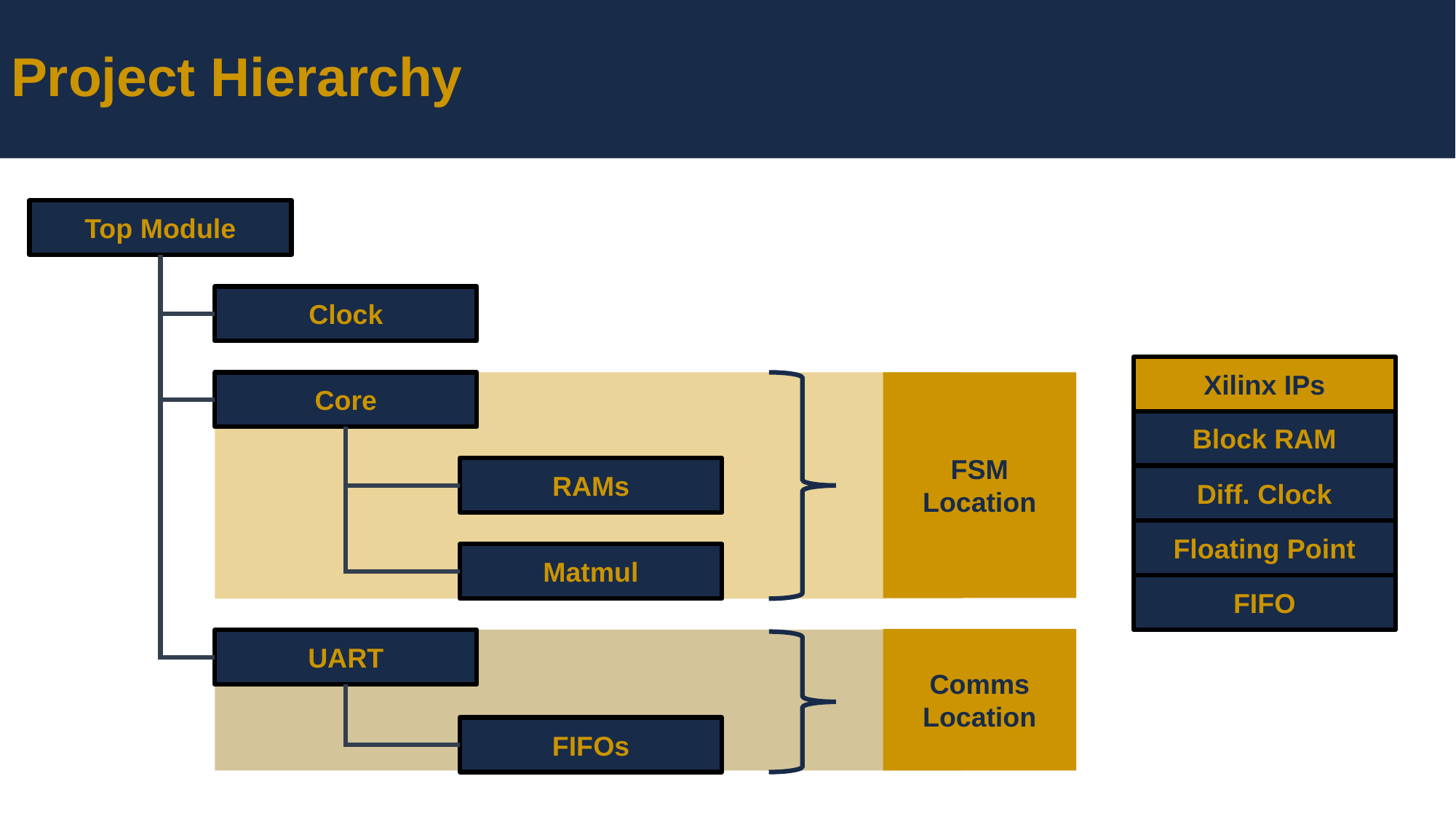

# Project Hierarchy
Top Module
Clock
Core
RAMs
Matmul
UART
FIFOs

FSM Location
Comms Location

Xilinx IPs
Block RAM
Diff. Clock
Floating Point
FIFO